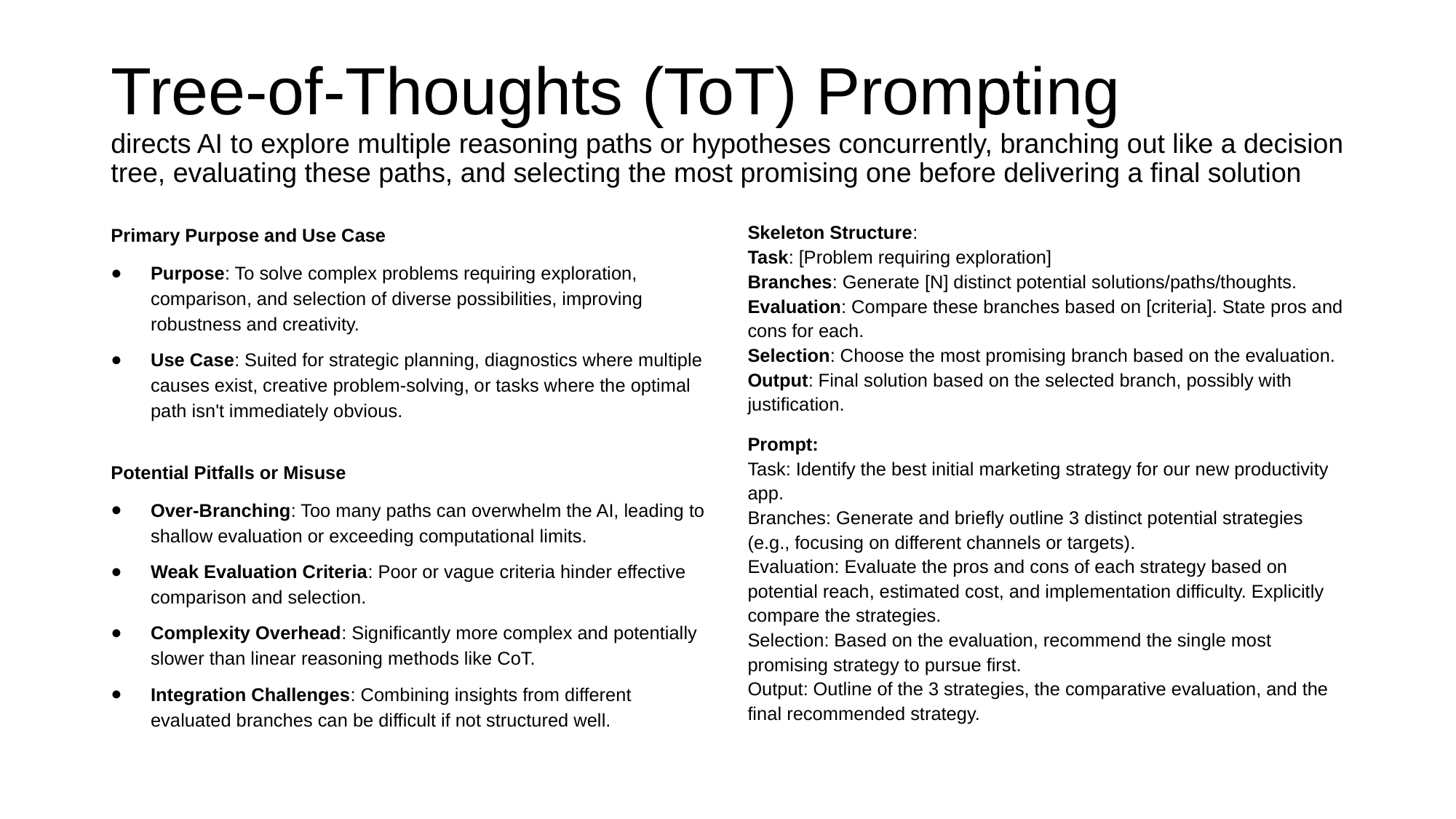

# Tree-of-Thoughts (ToT) Prompting directs AI to explore multiple reasoning paths or hypotheses concurrently, branching out like a decision tree, evaluating these paths, and selecting the most promising one before delivering a final solution
Primary Purpose and Use Case
Purpose: To solve complex problems requiring exploration, comparison, and selection of diverse possibilities, improving robustness and creativity.
Use Case: Suited for strategic planning, diagnostics where multiple causes exist, creative problem-solving, or tasks where the optimal path isn't immediately obvious.

Potential Pitfalls or Misuse
Over-Branching: Too many paths can overwhelm the AI, leading to shallow evaluation or exceeding computational limits.
Weak Evaluation Criteria: Poor or vague criteria hinder effective comparison and selection.
Complexity Overhead: Significantly more complex and potentially slower than linear reasoning methods like CoT.
Integration Challenges: Combining insights from different evaluated branches can be difficult if not structured well.
Skeleton Structure:
Task: [Problem requiring exploration]
Branches: Generate [N] distinct potential solutions/paths/thoughts.
Evaluation: Compare these branches based on [criteria]. State pros and cons for each.
Selection: Choose the most promising branch based on the evaluation.
Output: Final solution based on the selected branch, possibly with justification.

Prompt:
Task: Identify the best initial marketing strategy for our new productivity app.
Branches: Generate and briefly outline 3 distinct potential strategies (e.g., focusing on different channels or targets).
Evaluation: Evaluate the pros and cons of each strategy based on potential reach, estimated cost, and implementation difficulty. Explicitly compare the strategies.
Selection: Based on the evaluation, recommend the single most promising strategy to pursue first.
Output: Outline of the 3 strategies, the comparative evaluation, and the final recommended strategy.